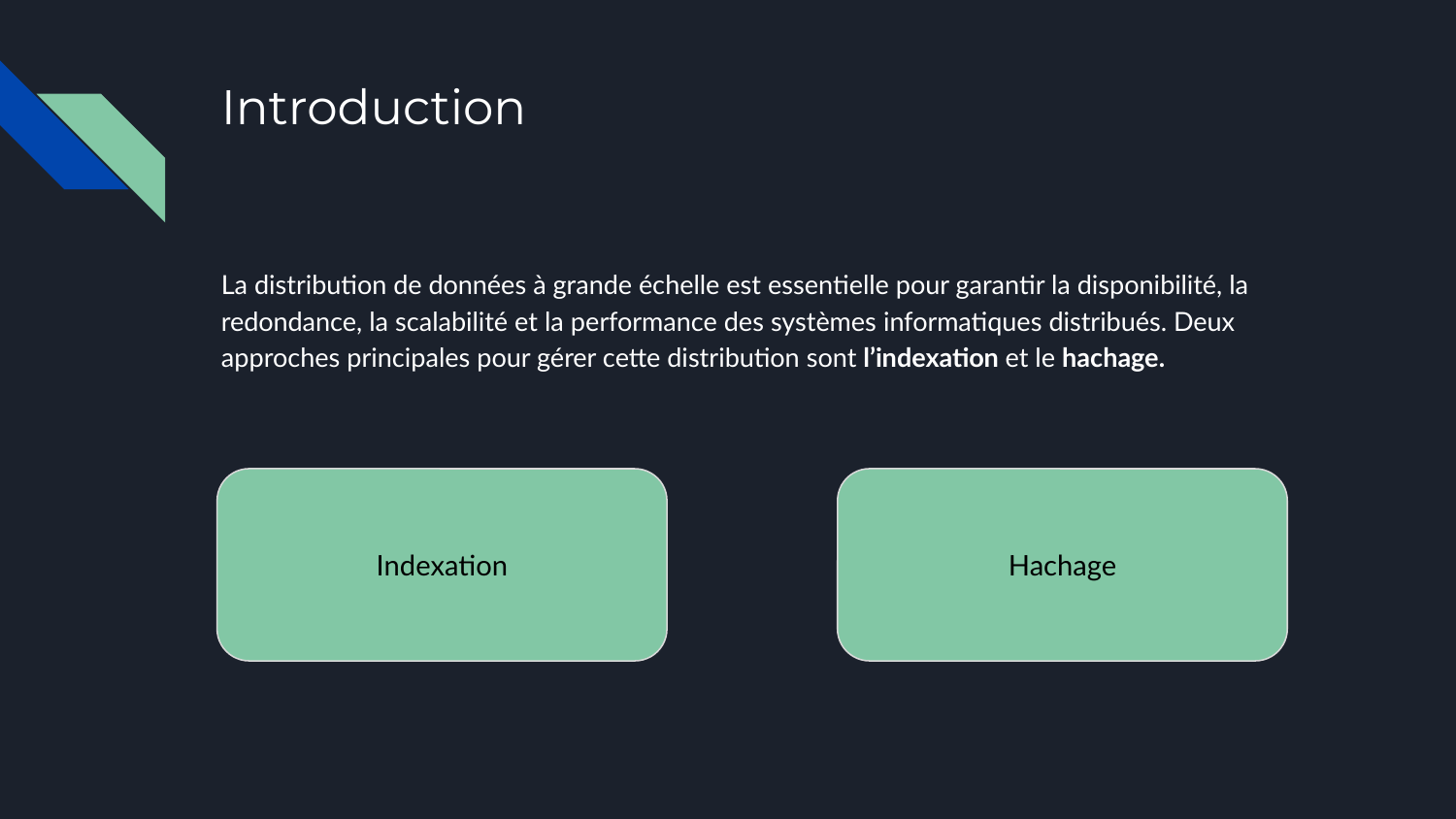

# Introduction
La distribution de données à grande échelle est essentielle pour garantir la disponibilité, la redondance, la scalabilité et la performance des systèmes informatiques distribués. Deux approches principales pour gérer cette distribution sont l’indexation et le hachage.

Indexation
Hachage